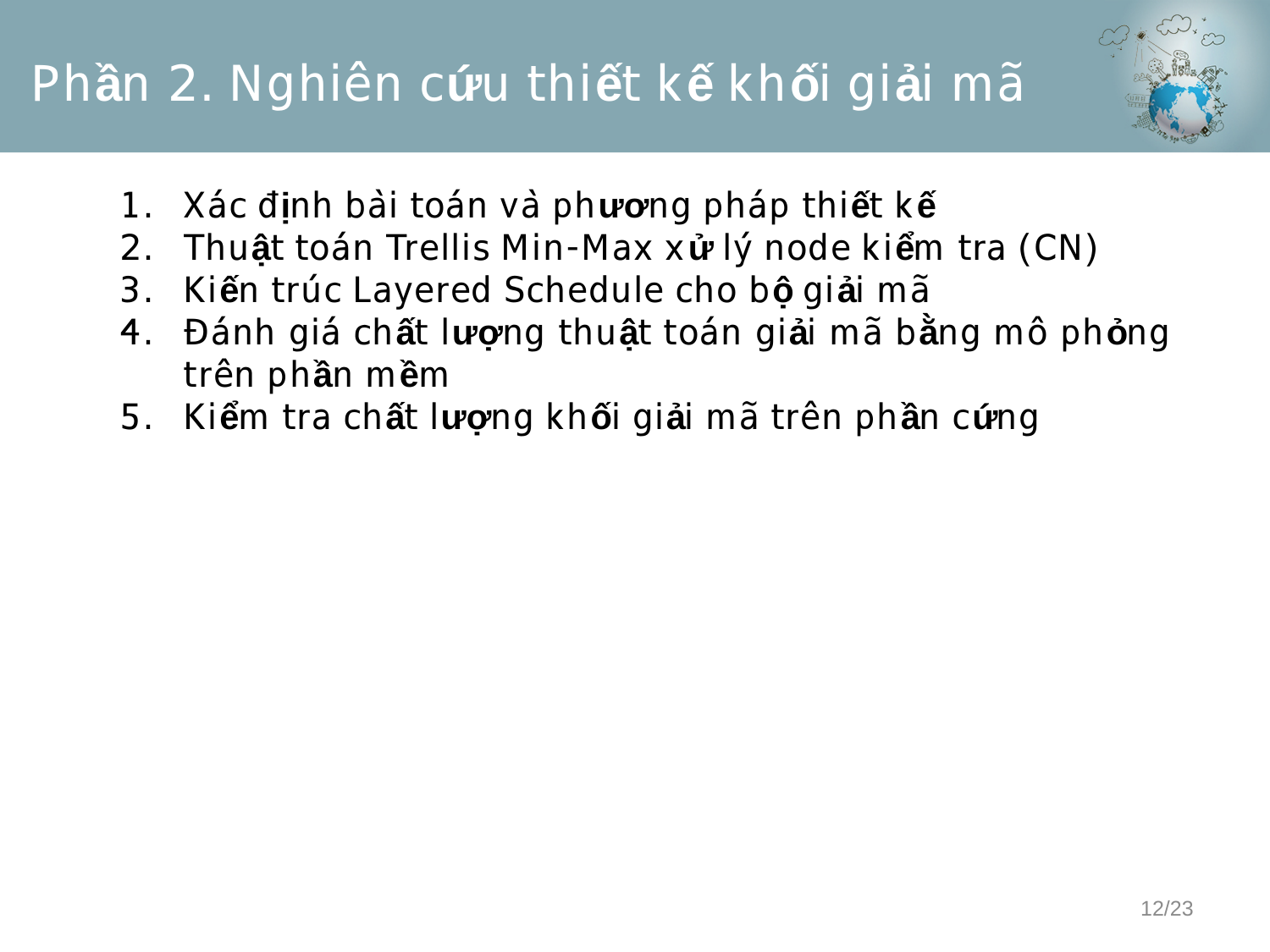

# Phần 2. Nghiên cứu thiết kế khối giải mã
Xác định bài toán và phương pháp thiết kế
Thuật toán Trellis Min-Max xử lý node kiểm tra (CN)
Kiến trúc Layered Schedule cho bộ giải mã
Đánh giá chất lượng thuật toán giải mã bằng mô phỏng trên phần mềm
Kiểm tra chất lượng khối giải mã trên phần cứng

12/23